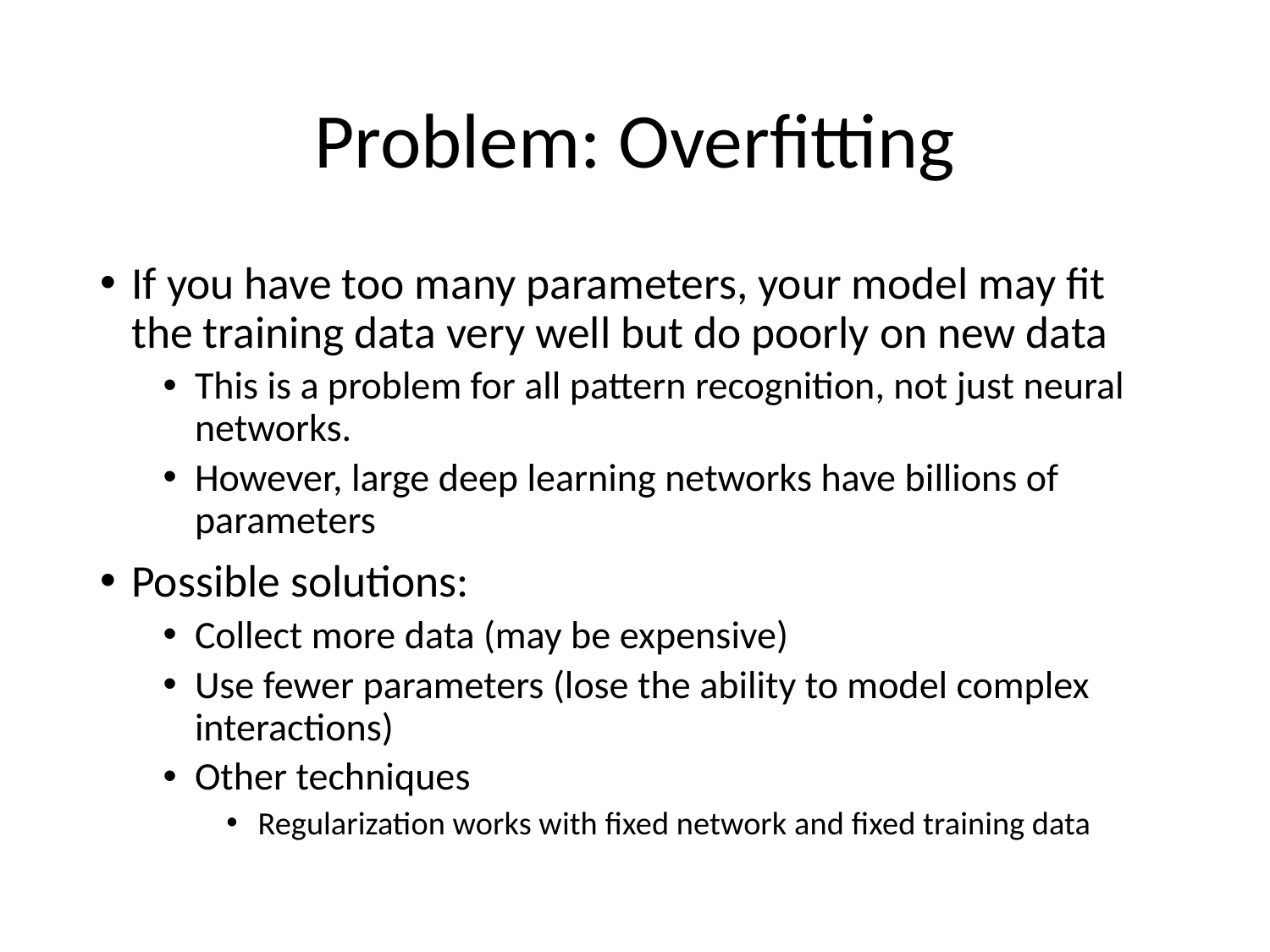

# Problem: Overfitting
If you have too many parameters, your model may fit the training data very well but do poorly on new data
This is a problem for all pattern recognition, not just neural networks.
However, large deep learning networks have billions of parameters
Possible solutions:
Collect more data (may be expensive)
Use fewer parameters (lose the ability to model complex interactions)
Other techniques
Regularization works with fixed network and fixed training data